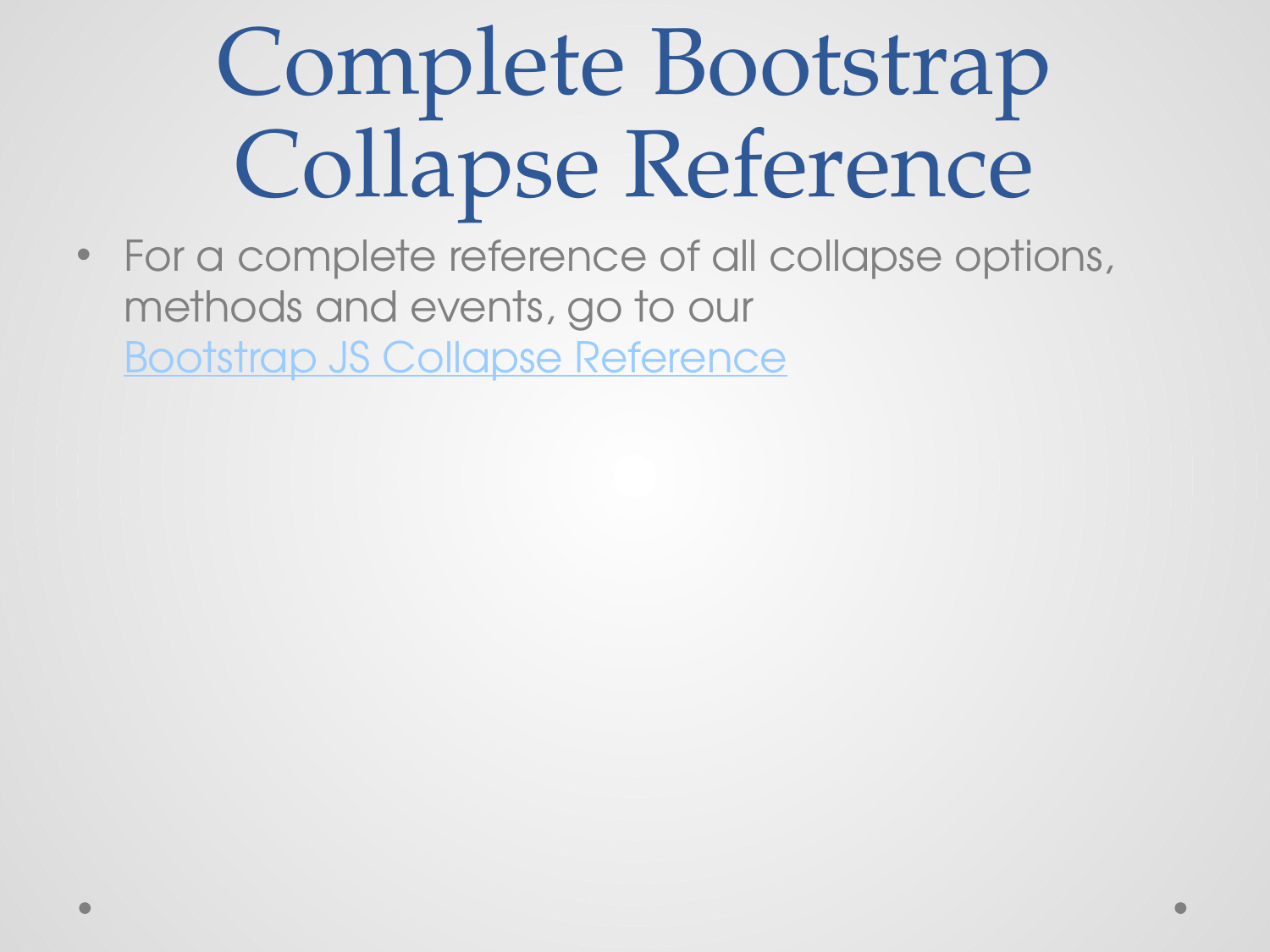

# Complete Bootstrap Collapse Reference
For a complete reference of all collapse options, methods and events, go to our Bootstrap JS Collapse Reference